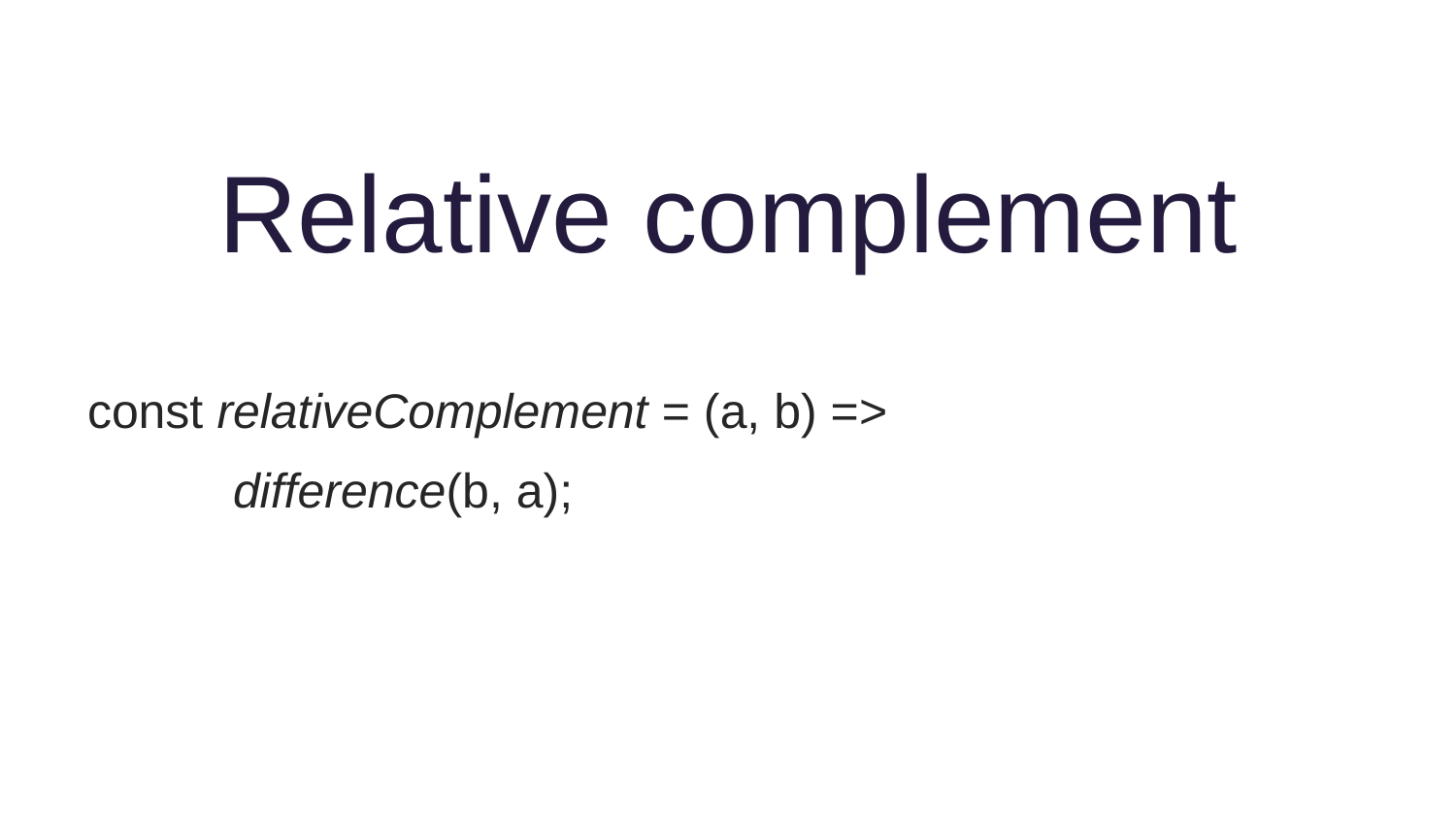

# Relative complement
const relativeComplement = (a, b) =>
	difference(b, a);